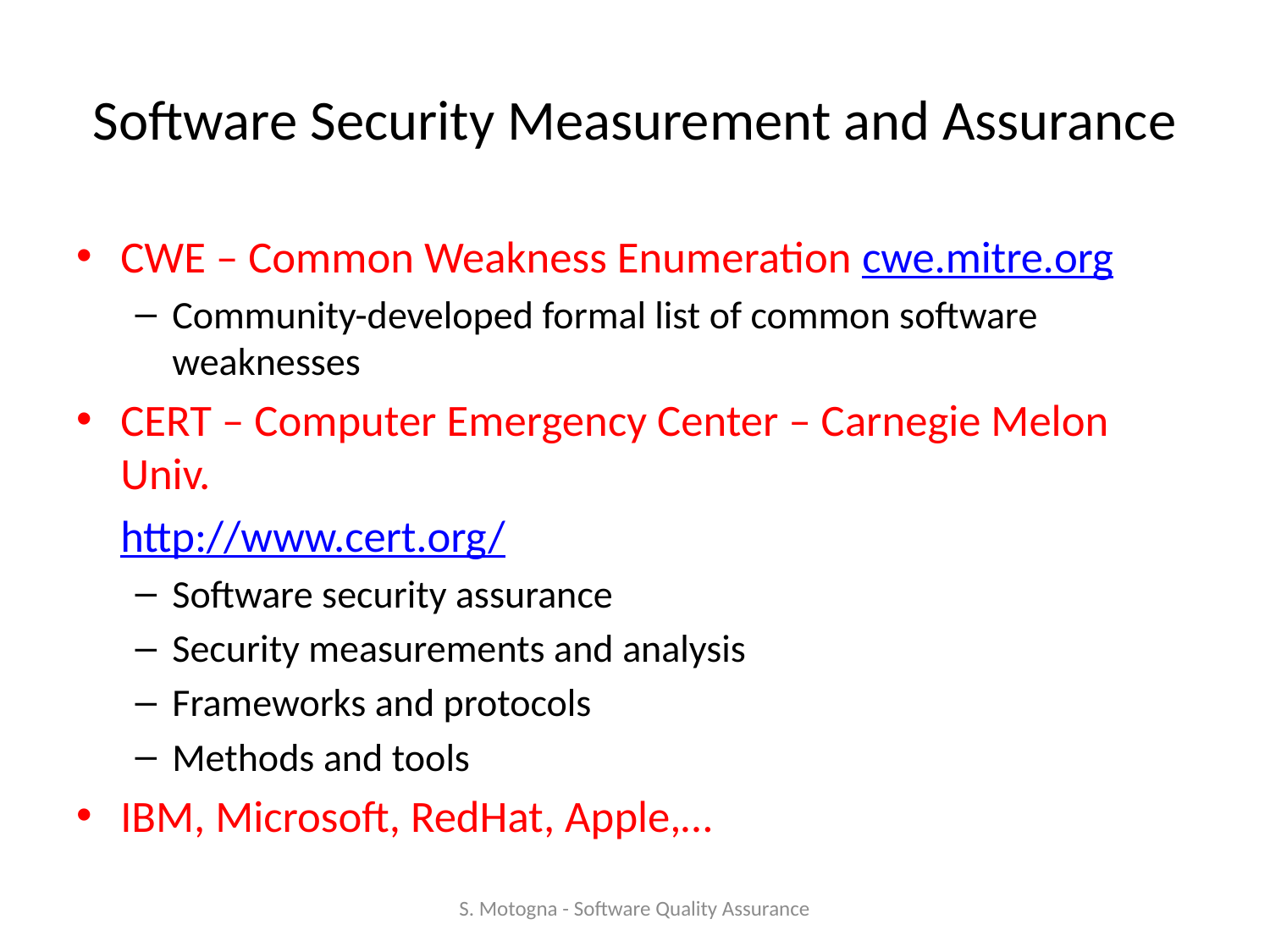

# Software Security Measurement and Assurance
CWE – Common Weakness Enumeration cwe.mitre.org
Community-developed formal list of common software weaknesses
CERT – Computer Emergency Center – Carnegie Melon Univ.
	http://www.cert.org/
Software security assurance
Security measurements and analysis
Frameworks and protocols
Methods and tools
IBM, Microsoft, RedHat, Apple,…

S. Motogna - Software Quality Assurance